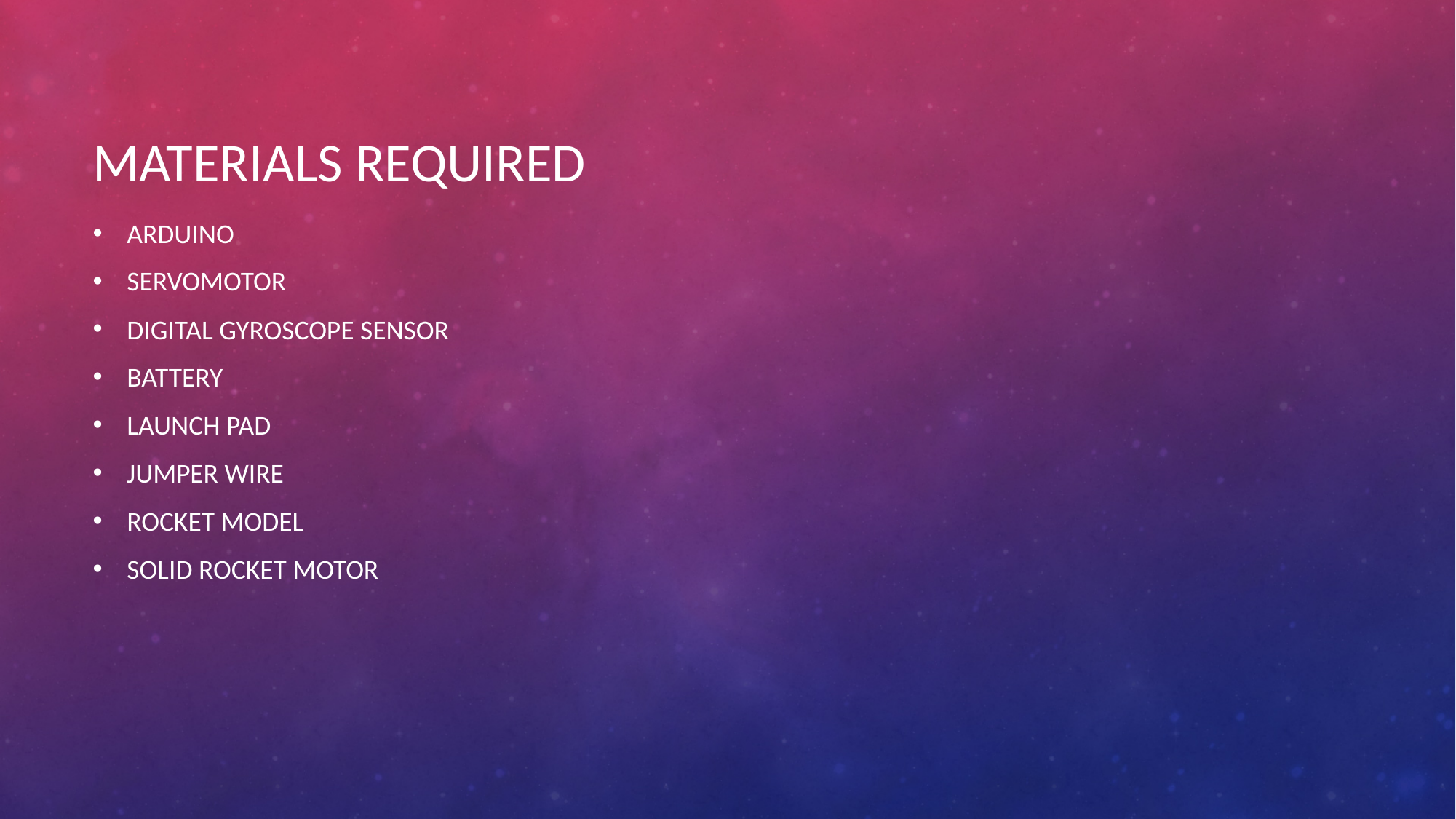

# MATERIALS REQUIRED
ARDUINO
SERVOMOTOR
DIGITAL GYROSCOPE SENSOR
BATTERY
LAUNCH PAD
JUMPER WIRE
ROCKET MODEL
SOLID ROCKET MOTOR